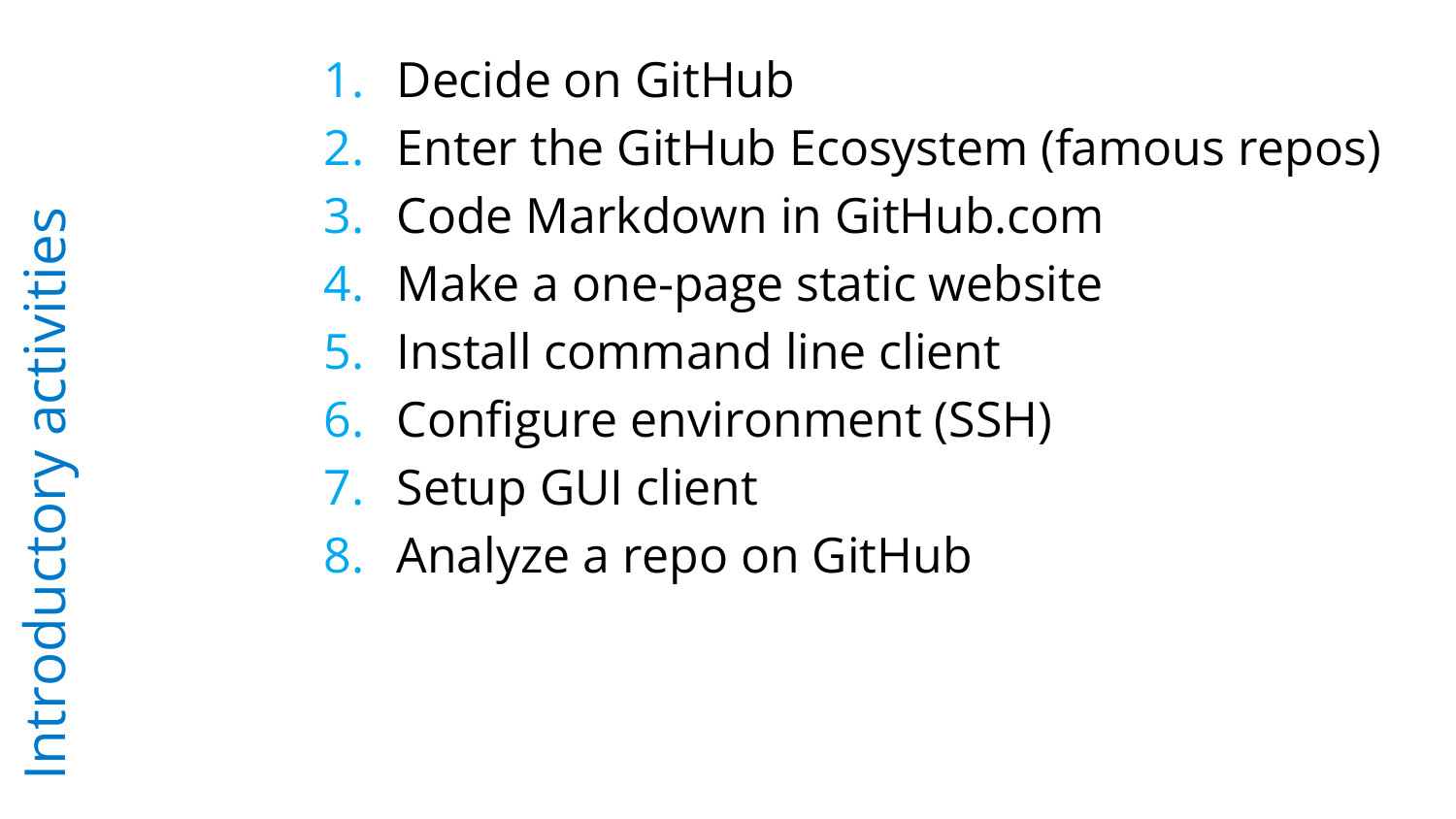

Decide on GitHub
Enter the GitHub Ecosystem (famous repos)
Code Markdown in GitHub.com
Make a one-page static website
Install command line client
Configure environment (SSH)
Setup GUI client
Analyze a repo on GitHub
# Introductory activities